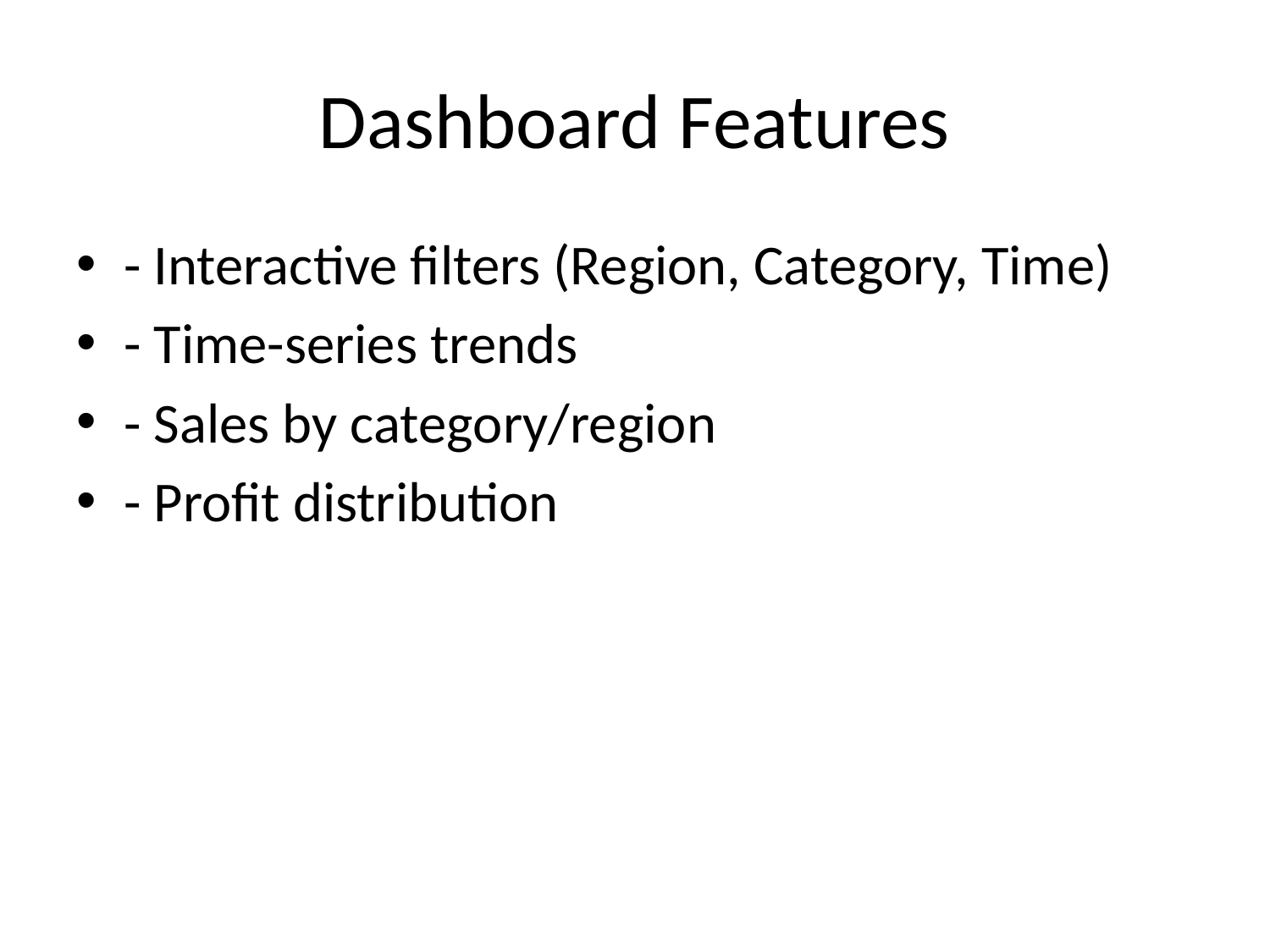

# Dashboard Features
- Interactive filters (Region, Category, Time)
- Time-series trends
- Sales by category/region
- Profit distribution